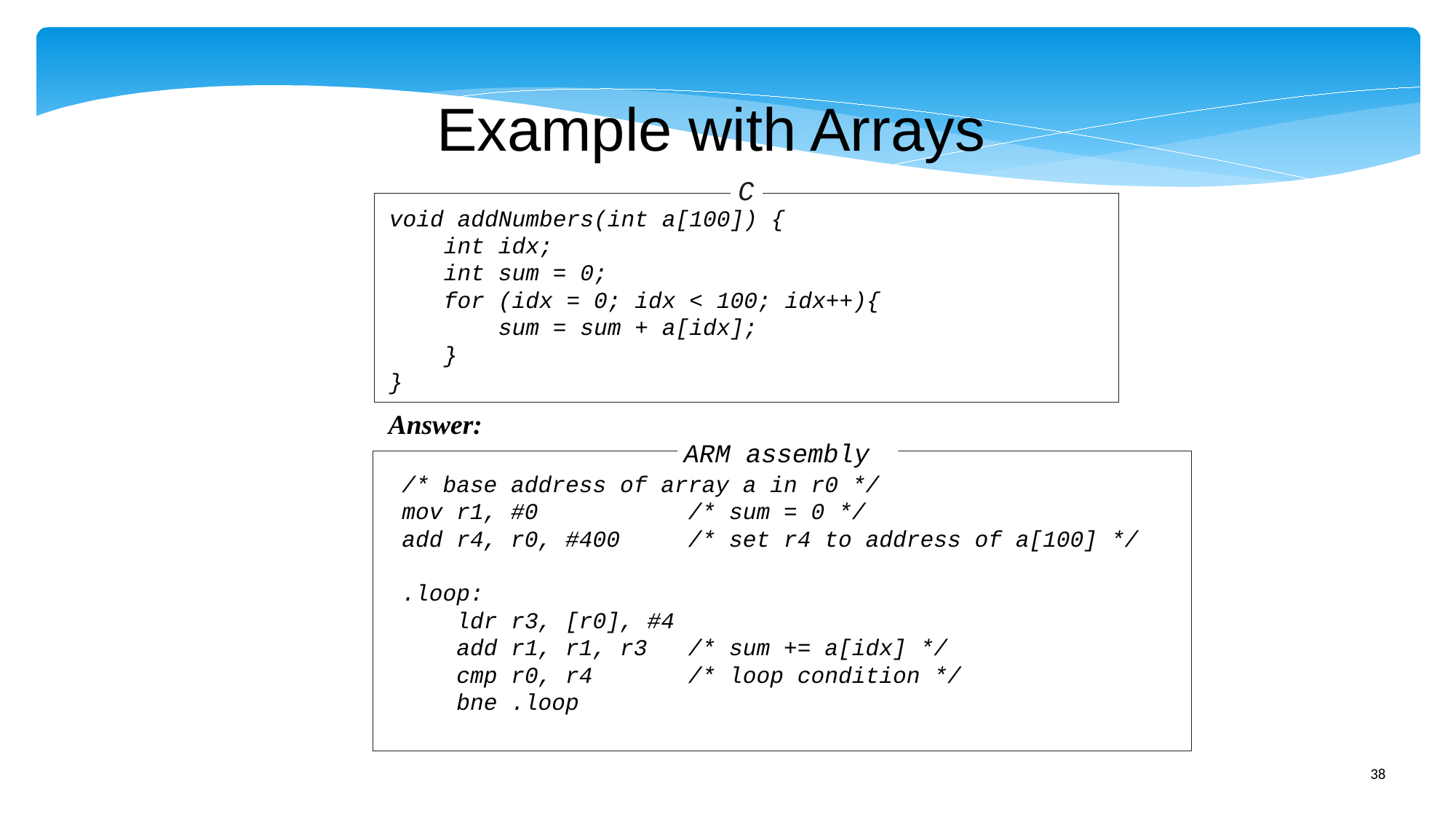

Example with Arrays
C

void addNumbers(int a[100]) {
	int idx;
	int sum = 0;
	for (idx = 0; idx < 100; idx++){
		sum = sum + a[idx];
	}
}
Answer:
ARM assembly

/* base address of array a in r0 */
mov r1, #0           /* sum = 0 */
add r4, r0, #400     /* set r4 to address of a[100] */

.loop:
	ldr r3, [r0], #4
	add r1, r1, r3   /* sum += a[idx] */
	cmp r0, r4       /* loop condition */
	bne .loop